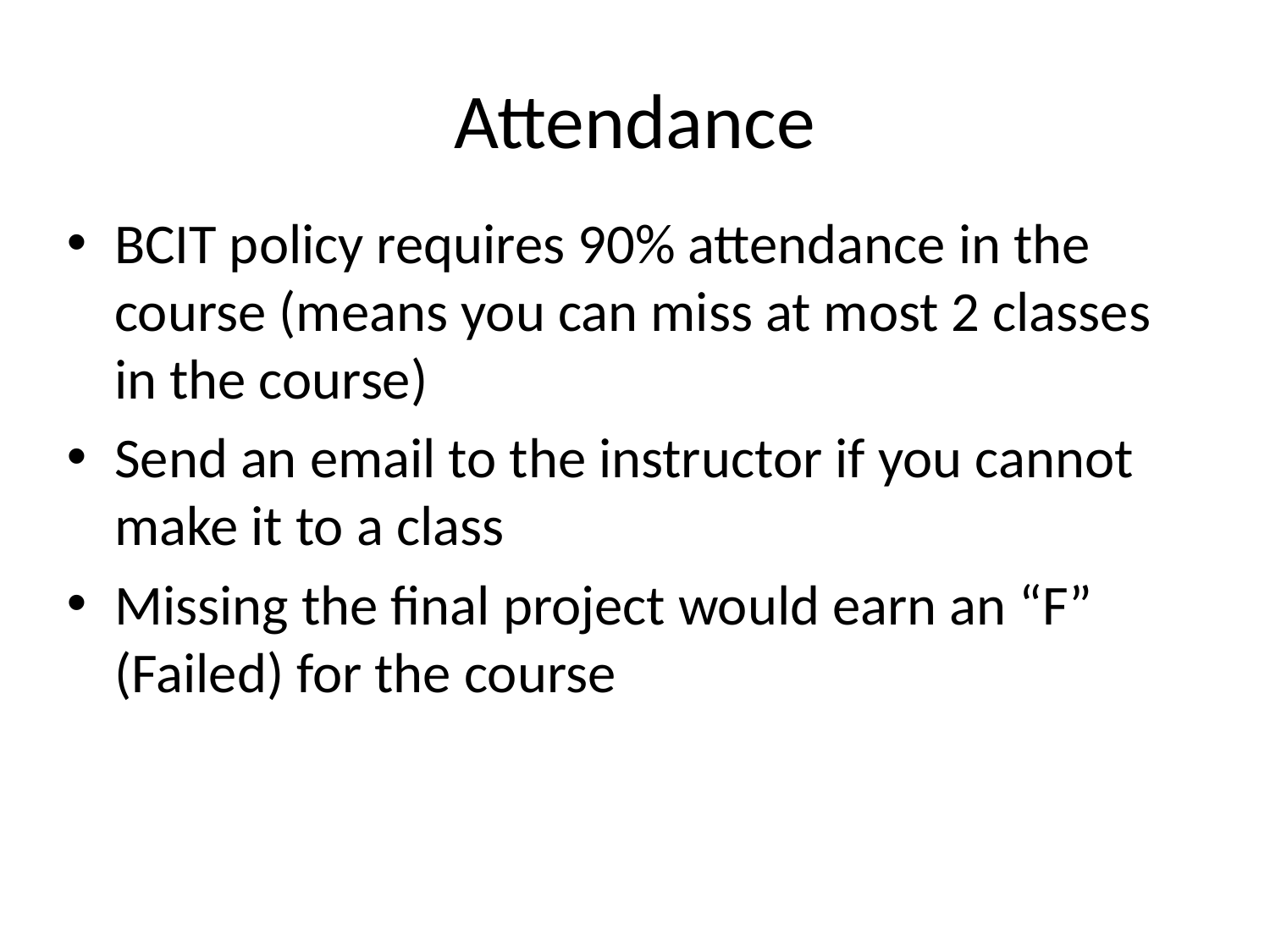

# Attendance
BCIT policy requires 90% attendance in the course (means you can miss at most 2 classes in the course)
Send an email to the instructor if you cannot make it to a class
Missing the final project would earn an “F” (Failed) for the course